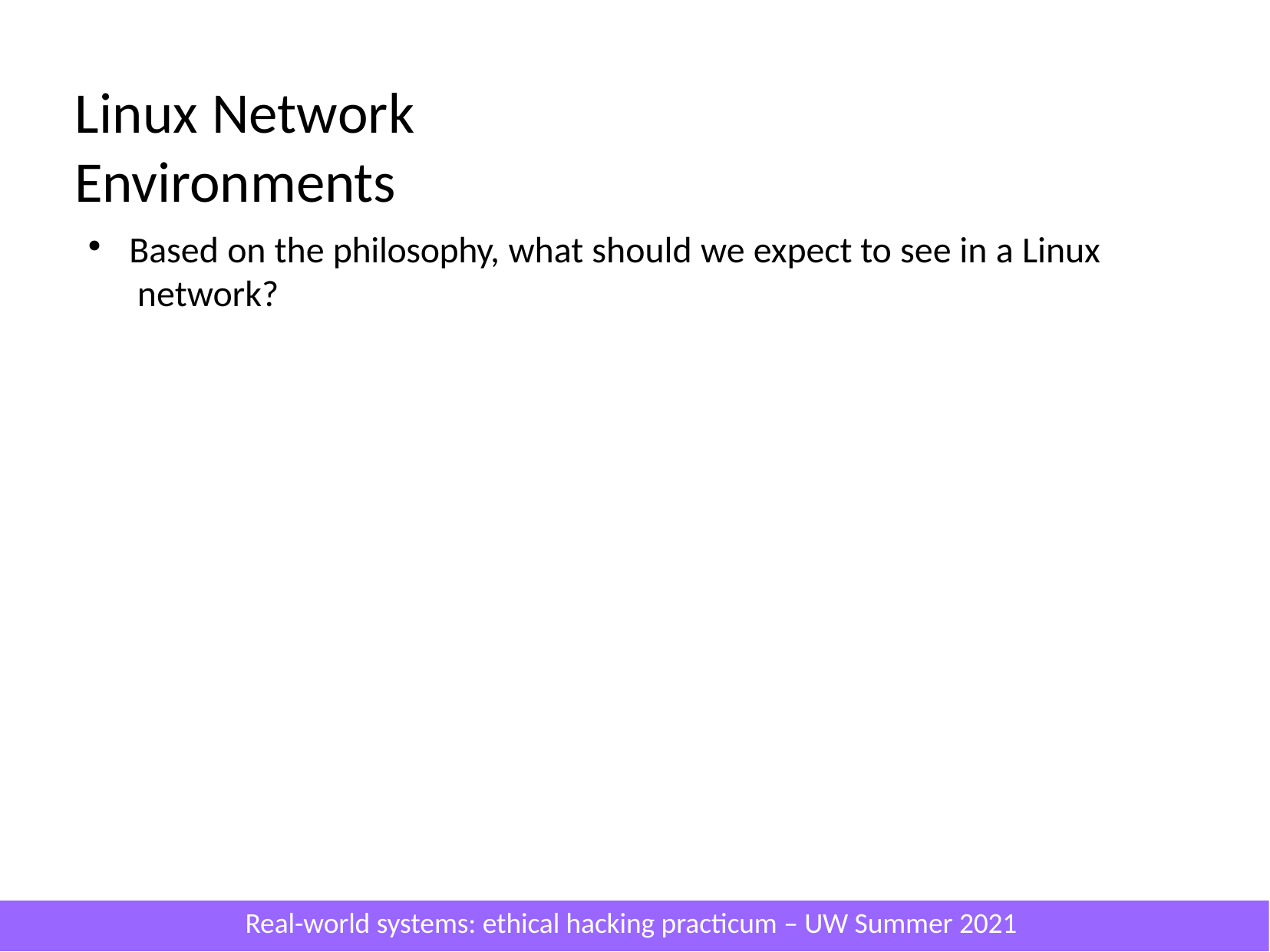

# Linux Network Environments
Based on the philosophy, what should we expect to see in a Linux  network?
Real-world systems: ethical hacking practicum – UW Summer 2021